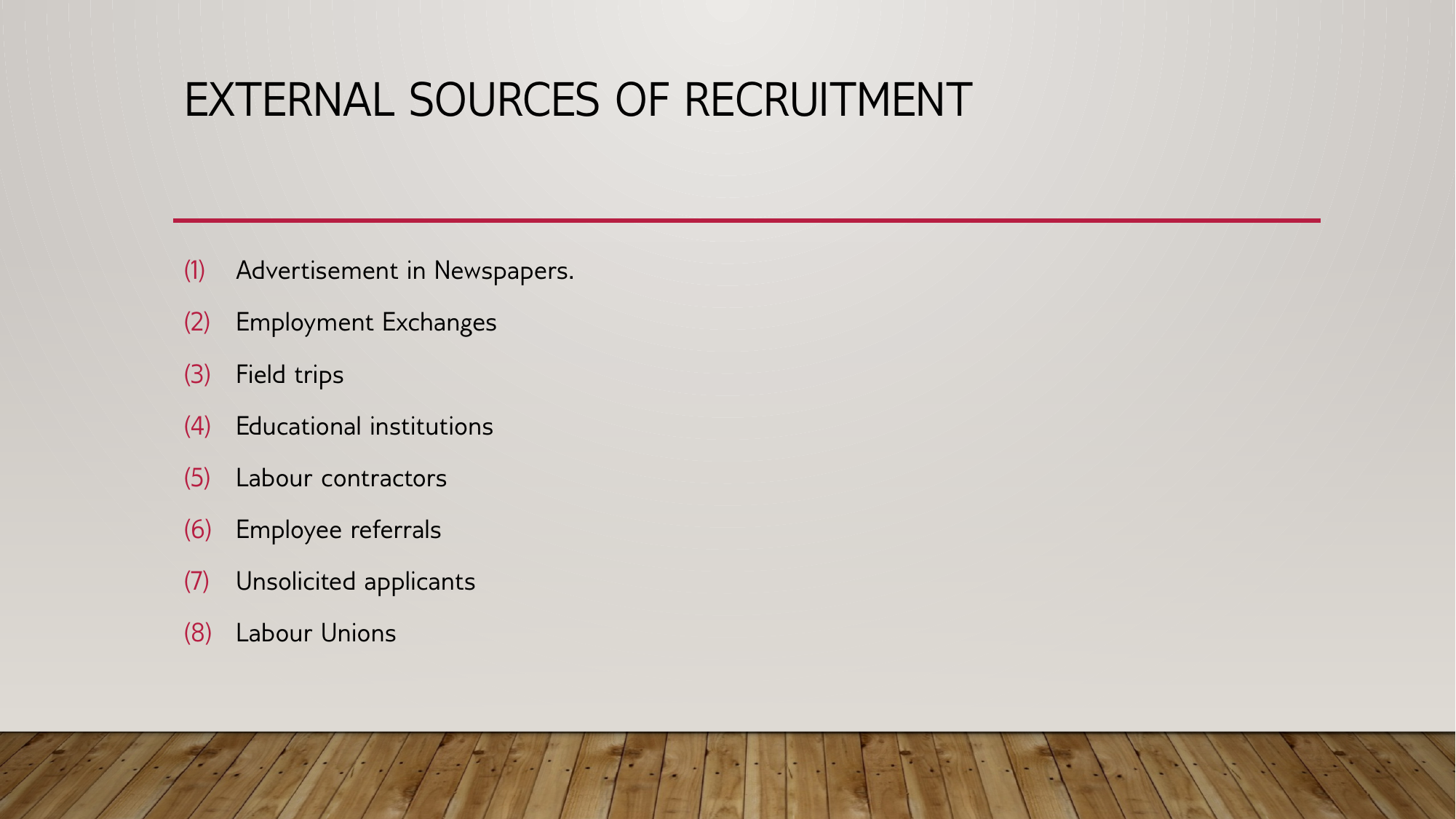

# external sources of recruitment
Advertisement in Newspapers.
Employment Exchanges
Field trips
Educational institutions
Labour contractors
Employee referrals
Unsolicited applicants
Labour Unions